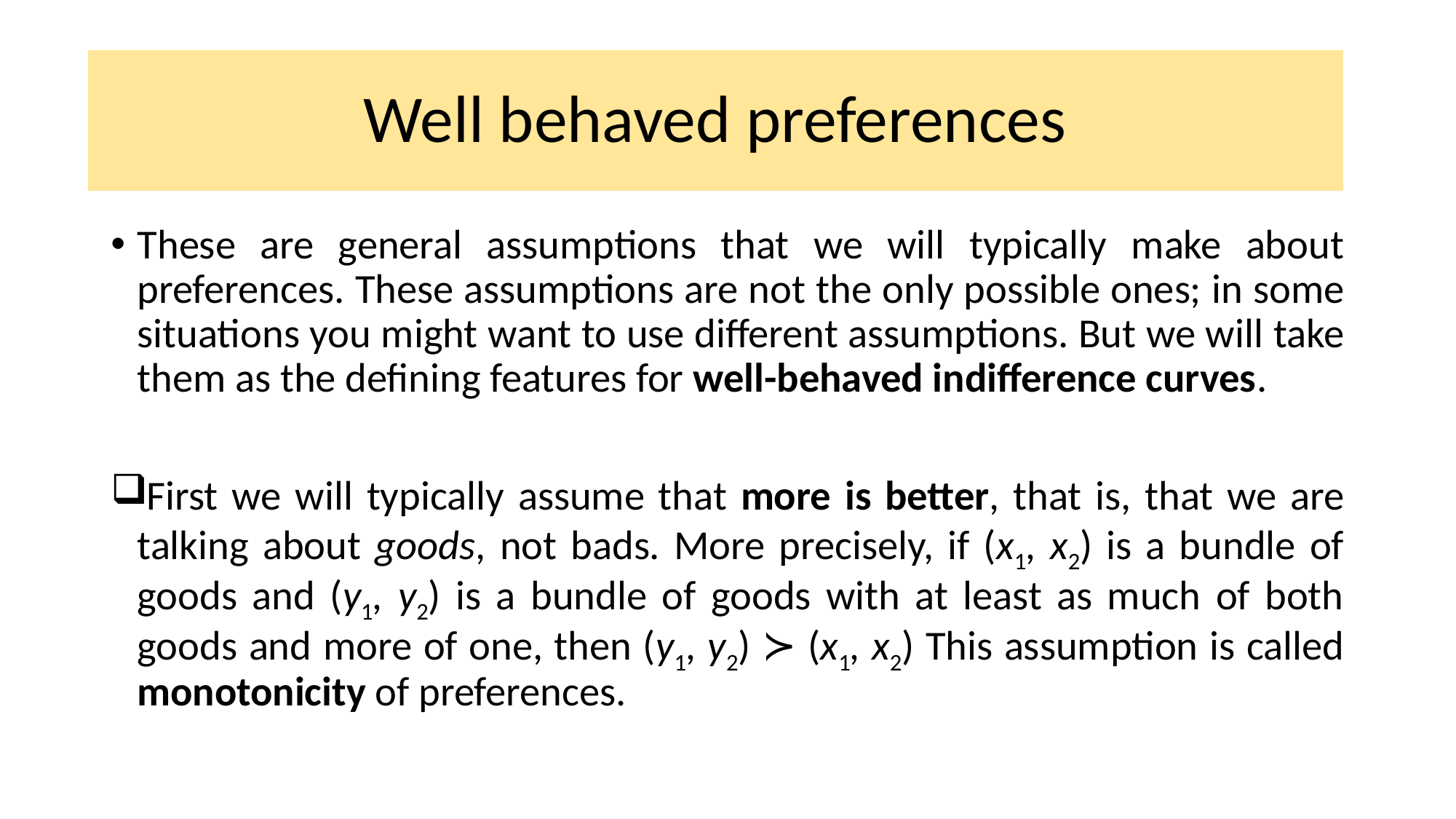

# Well behaved preferences
These are general assumptions that we will typically make about preferences. These assumptions are not the only possible ones; in some situations you might want to use different assumptions. But we will take them as the defining features for well-behaved indifference curves.

First we will typically assume that more is better, that is, that we are talking about goods, not bads. More precisely, if (x1, x2) is a bundle of goods and (y1, y2) is a bundle of goods with at least as much of both goods and more of one, then (y1, y2) ≻ (x1, x2) This assumption is called monotonicity of preferences.